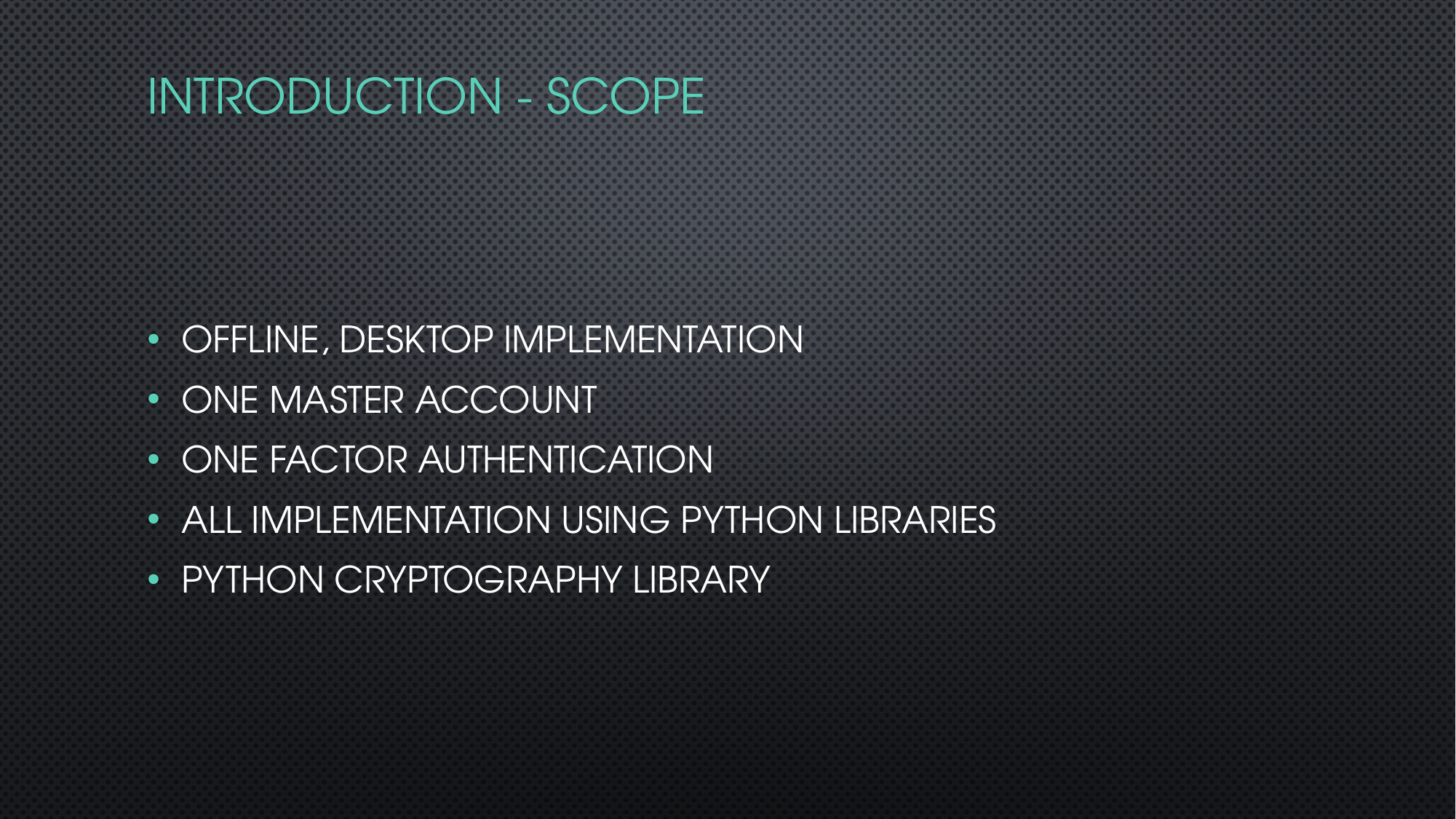

# Introduction - Scope
Offline, Desktop Implementation
One master account
One Factor Authentication
All implementation using python libraries
Python Cryptography Library